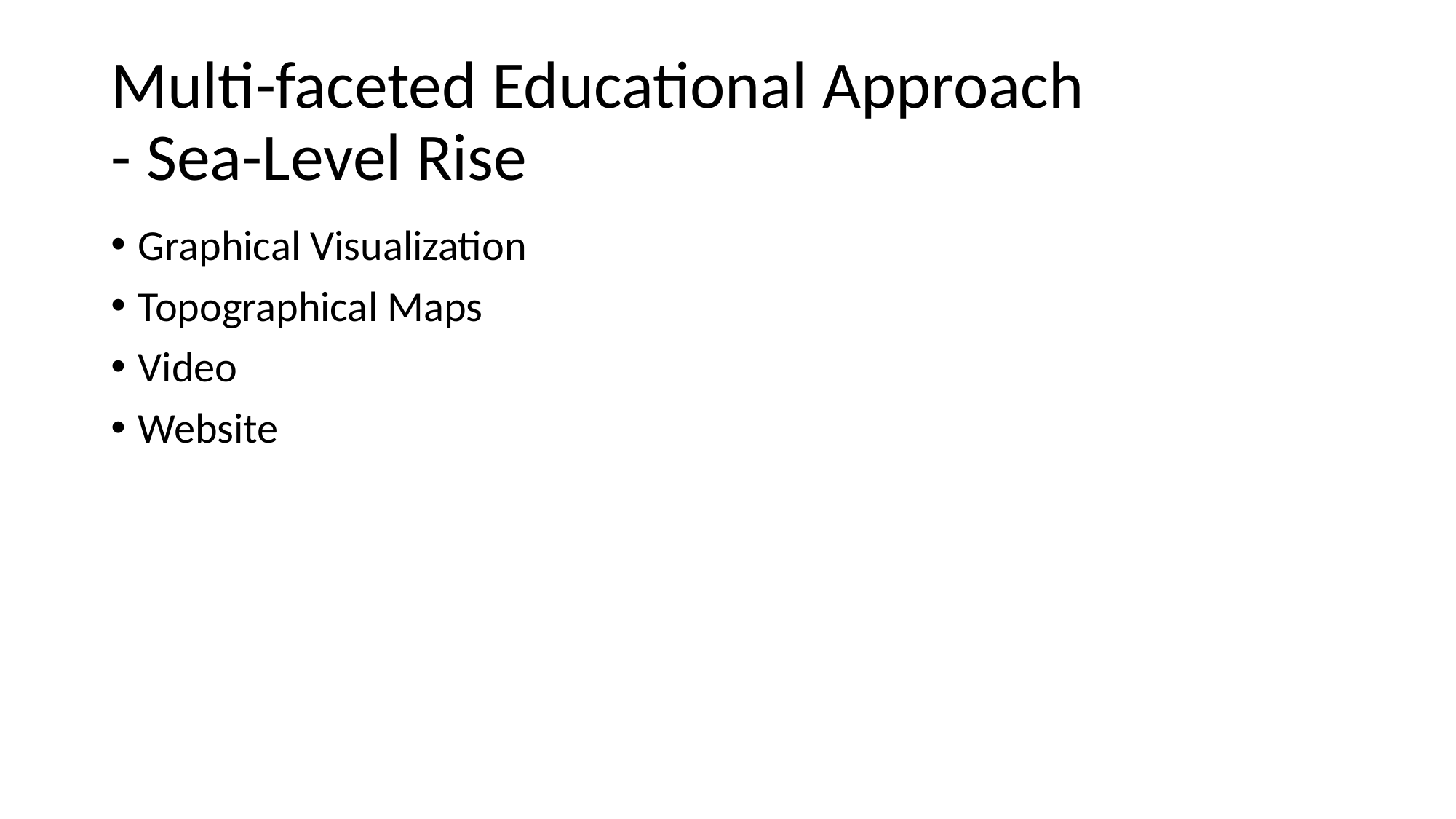

# Multi-faceted Educational Approach - Sea-Level Rise
Graphical Visualization
Topographical Maps
Video
Website